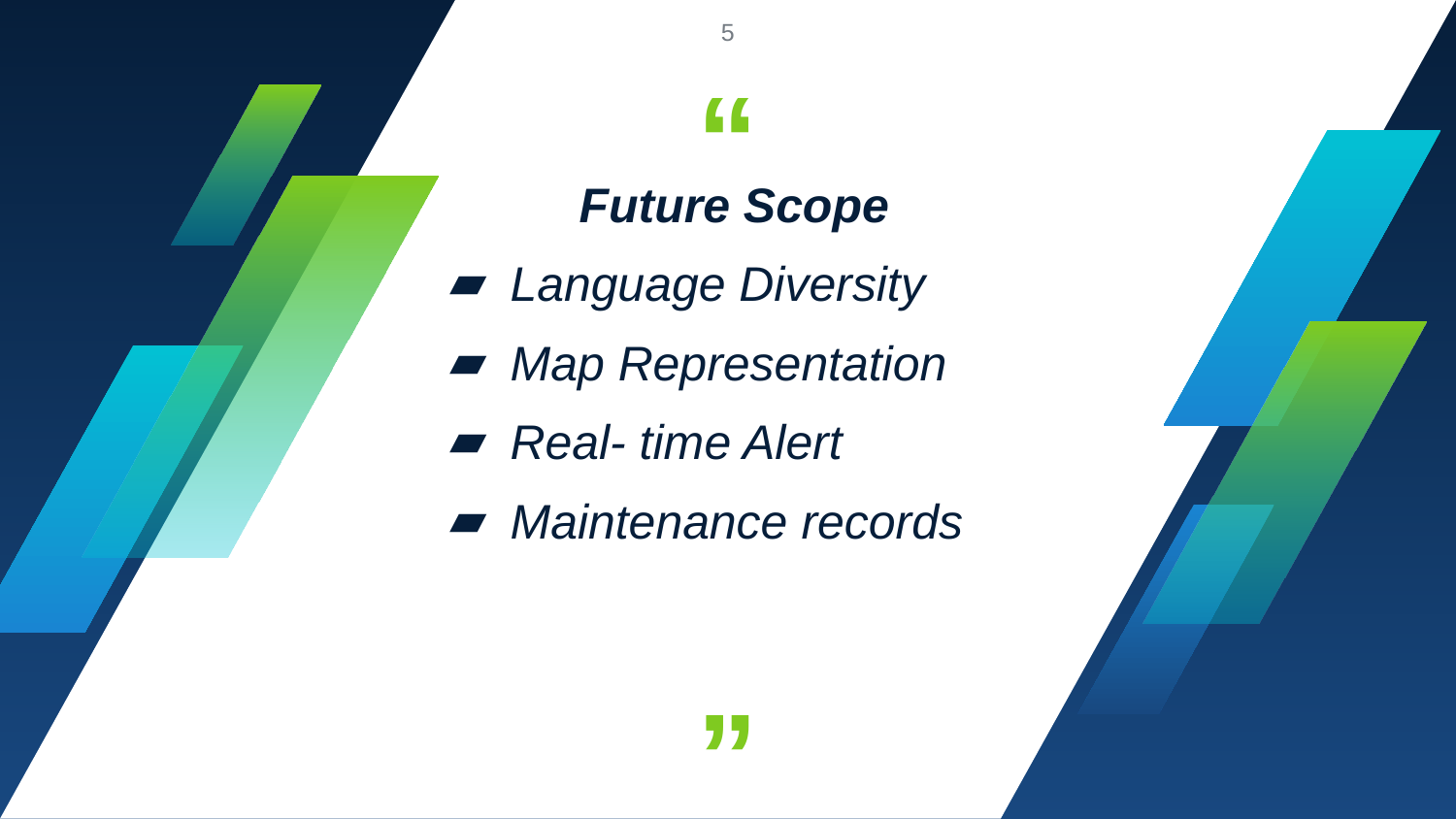

5
Future Scope
Language Diversity
Map Representation
Real- time Alert
Maintenance records